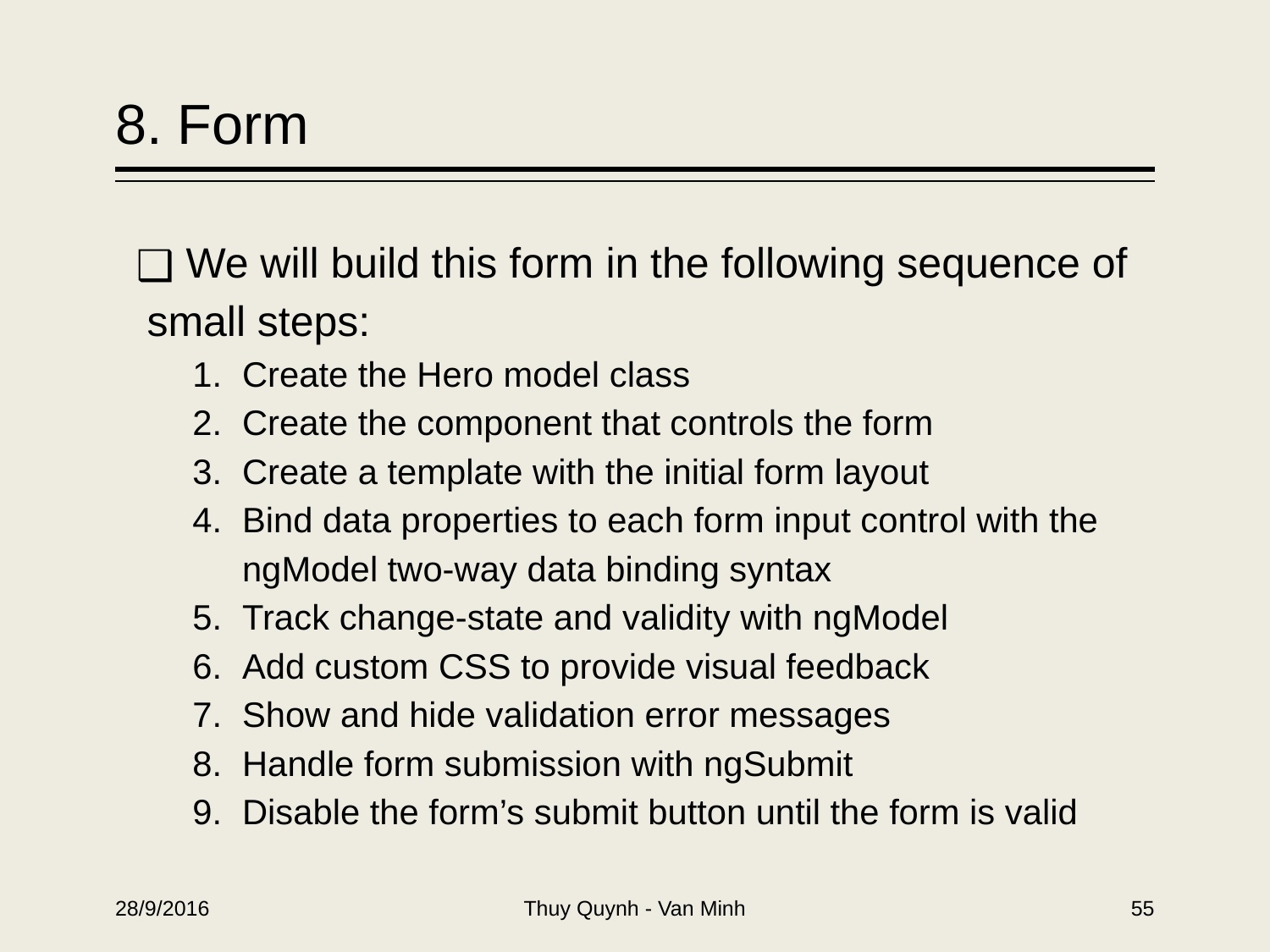

# 8. Form
 We will build this form in the following sequence of small steps:
Create the Hero model class
Create the component that controls the form
Create a template with the initial form layout
Bind data properties to each form input control with the ngModel two-way data binding syntax
Track change-state and validity with ngModel
Add custom CSS to provide visual feedback
Show and hide validation error messages
Handle form submission with ngSubmit
Disable the form’s submit button until the form is valid

Thuy Quynh - Van Minh
28/9/2016
55